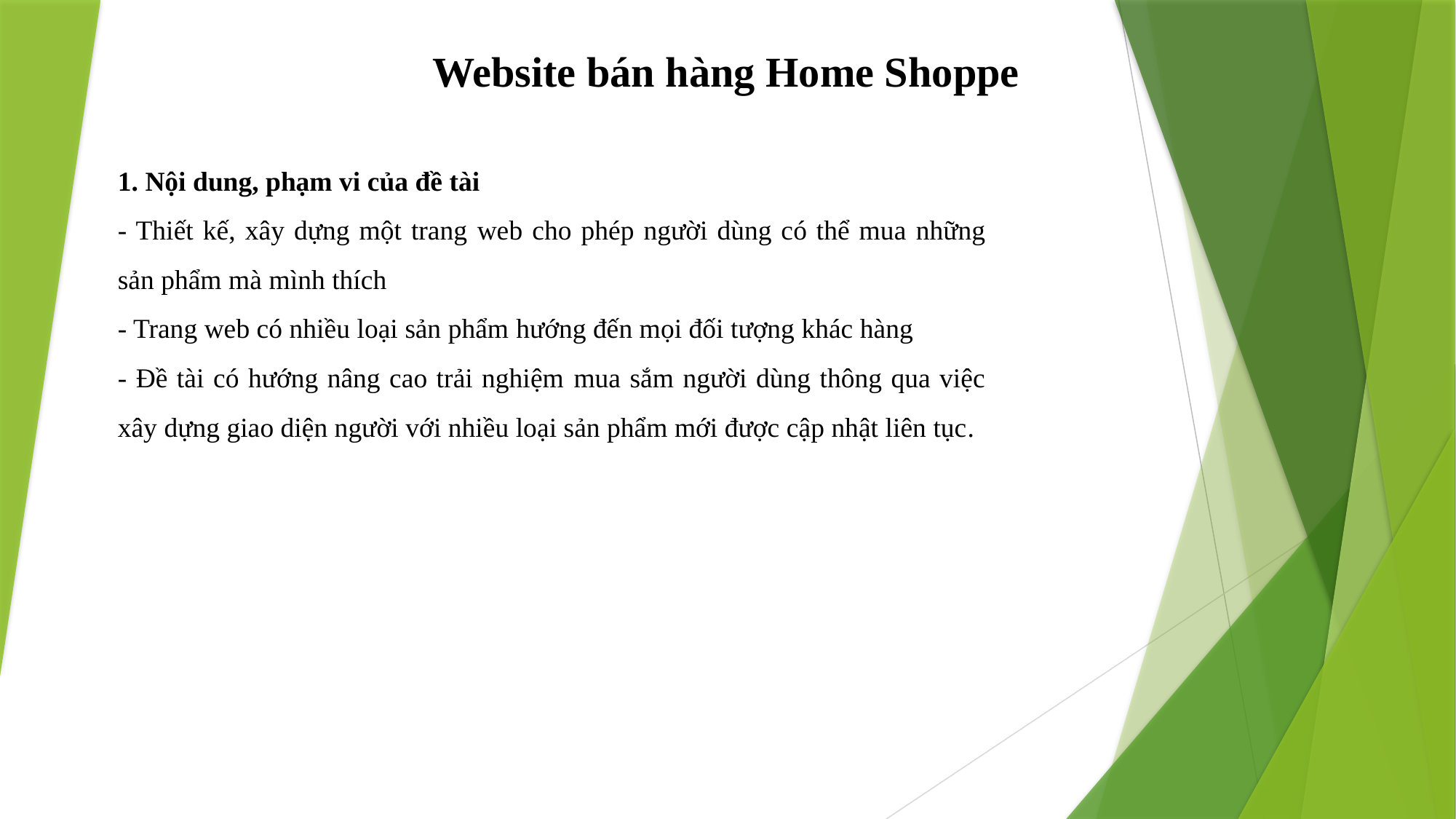

Website bán hàng Home Shoppe
1. Nội dung, phạm vi của đề tài
- Thiết kế, xây dựng một trang web cho phép người dùng có thể mua những sản phẩm mà mình thích
- Trang web có nhiều loại sản phẩm hướng đến mọi đối tượng khác hàng
- Đề tài có hướng nâng cao trải nghiệm mua sắm người dùng thông qua việc xây dựng giao diện người với nhiều loại sản phẩm mới được cập nhật liên tục.